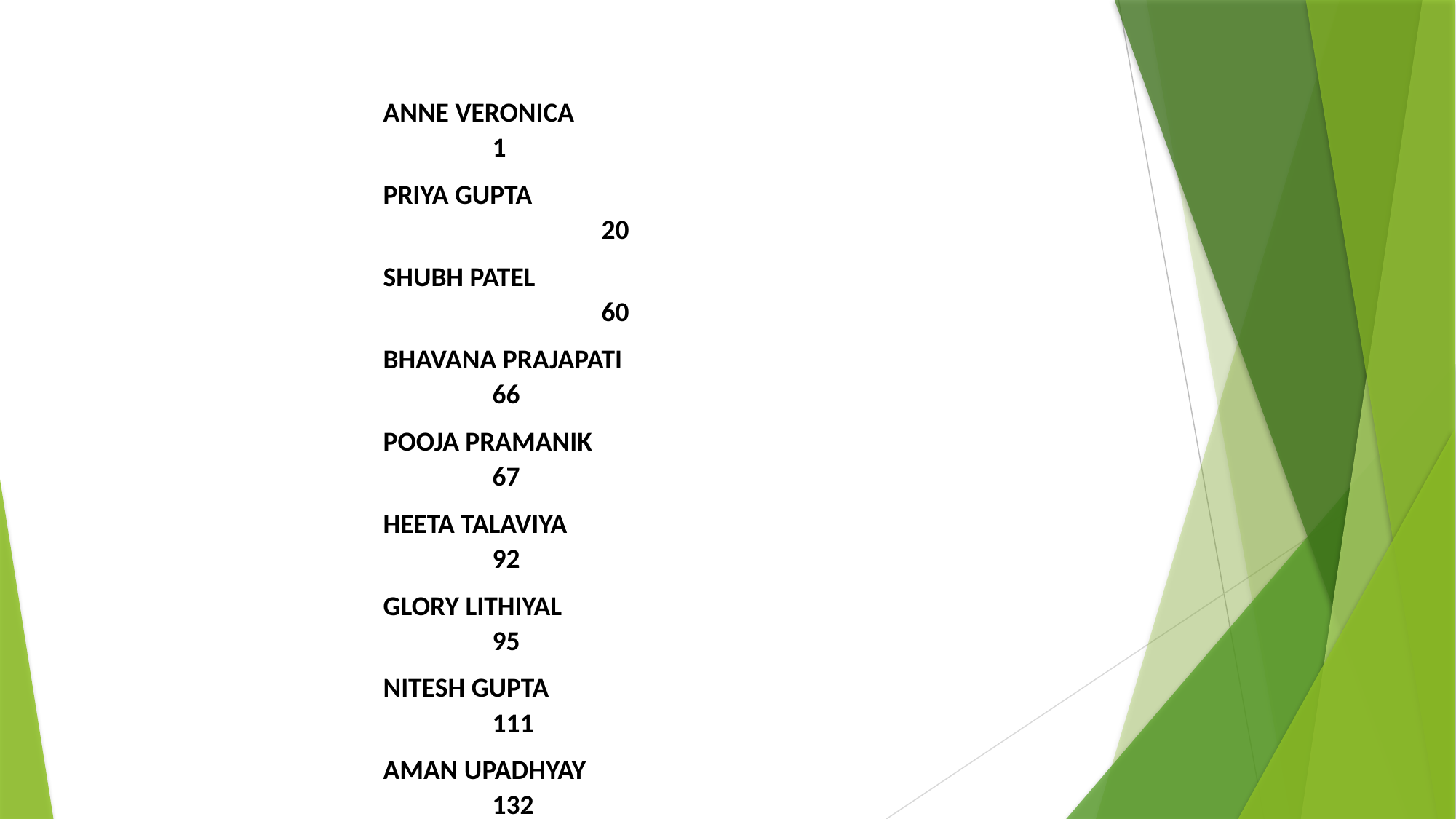

ANNE VERONICA 						1
PRIYA GUPTA							20
SHUBH PATEL							60
BHAVANA PRAJAPATI					66
POOJA PRAMANIK						67
HEETA TALAVIYA						92
GLORY LITHIYAL						95
NITESH GUPTA						111
AMAN UPADHYAY						132
DEEPAK KESHRI 						134
SURYASEN VISHWAKARMA				139